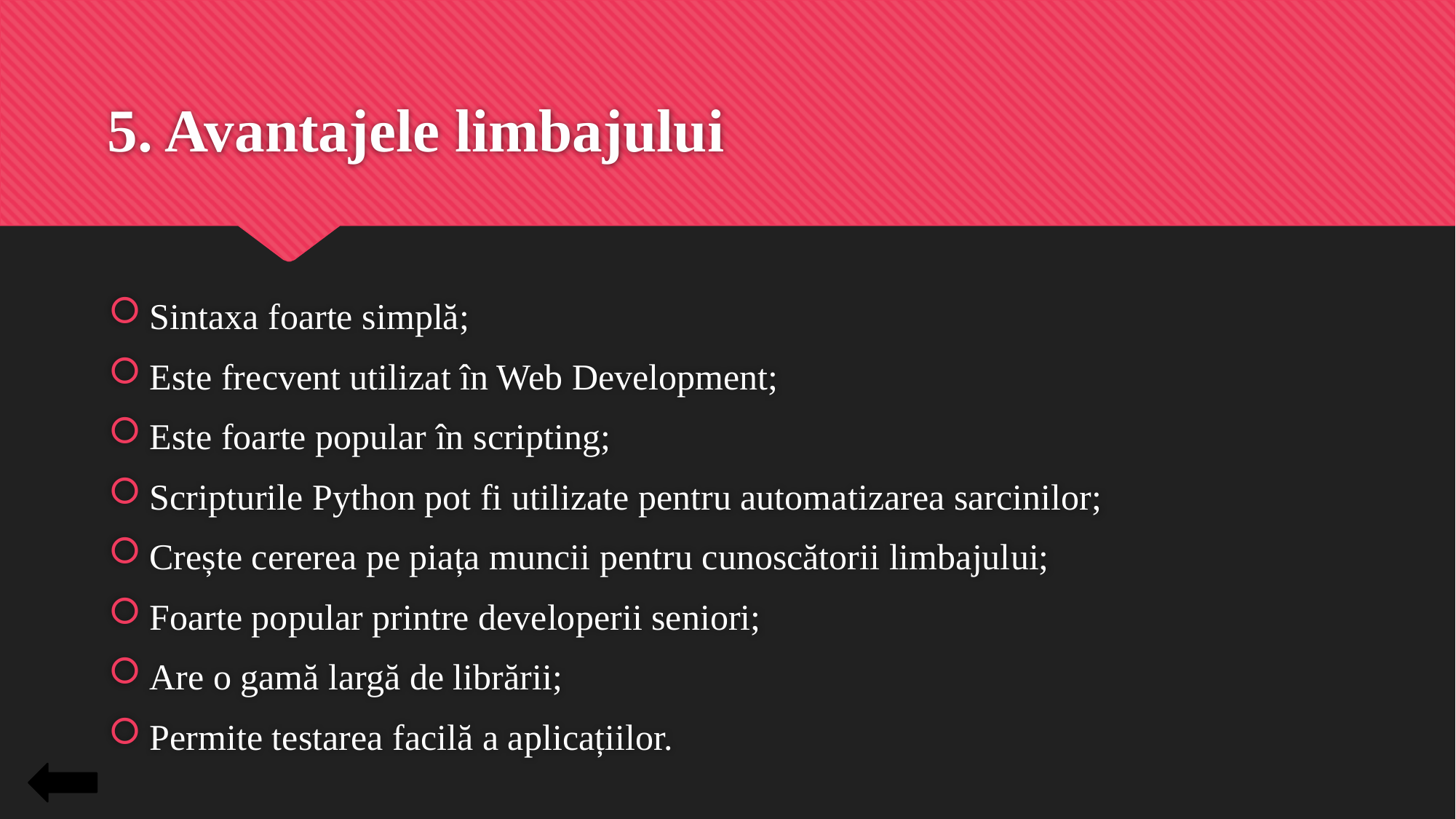

# 5. Avantajele limbajului
Sintaxa foarte simplă;
Este frecvent utilizat în Web Development;
Este foarte popular în scripting;
Scripturile Python pot fi utilizate pentru automatizarea sarcinilor;
Crește cererea pe piața muncii pentru cunoscătorii limbajului;
Foarte popular printre developerii seniori;
Are o gamă largă de librării;
Permite testarea facilă a aplicațiilor.